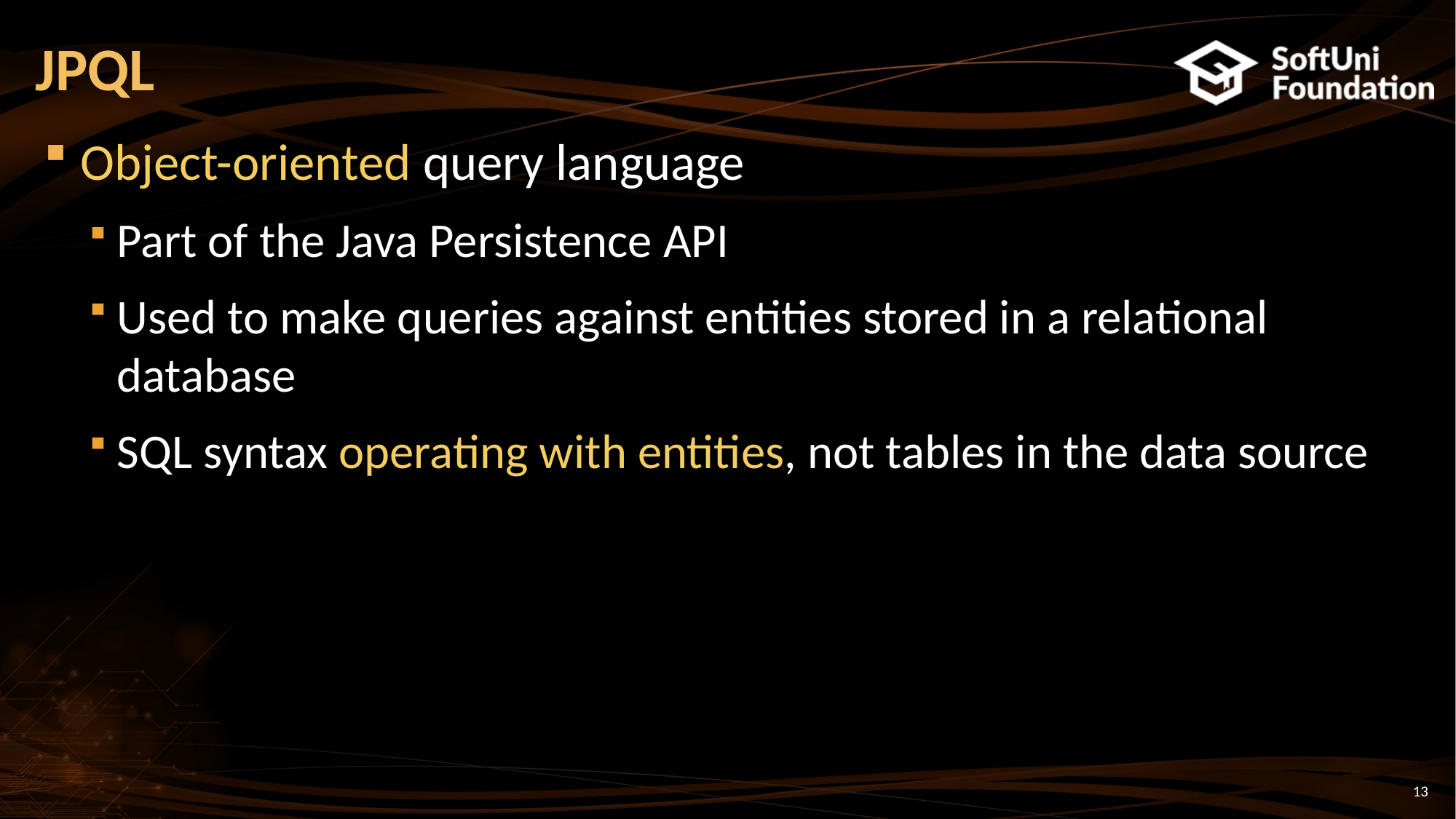

# JPQL
Object-oriented query language
Part of the Java Persistence API
Used to make queries against entities stored in a relational database
SQL syntax operating with entities, not tables in the data source

13